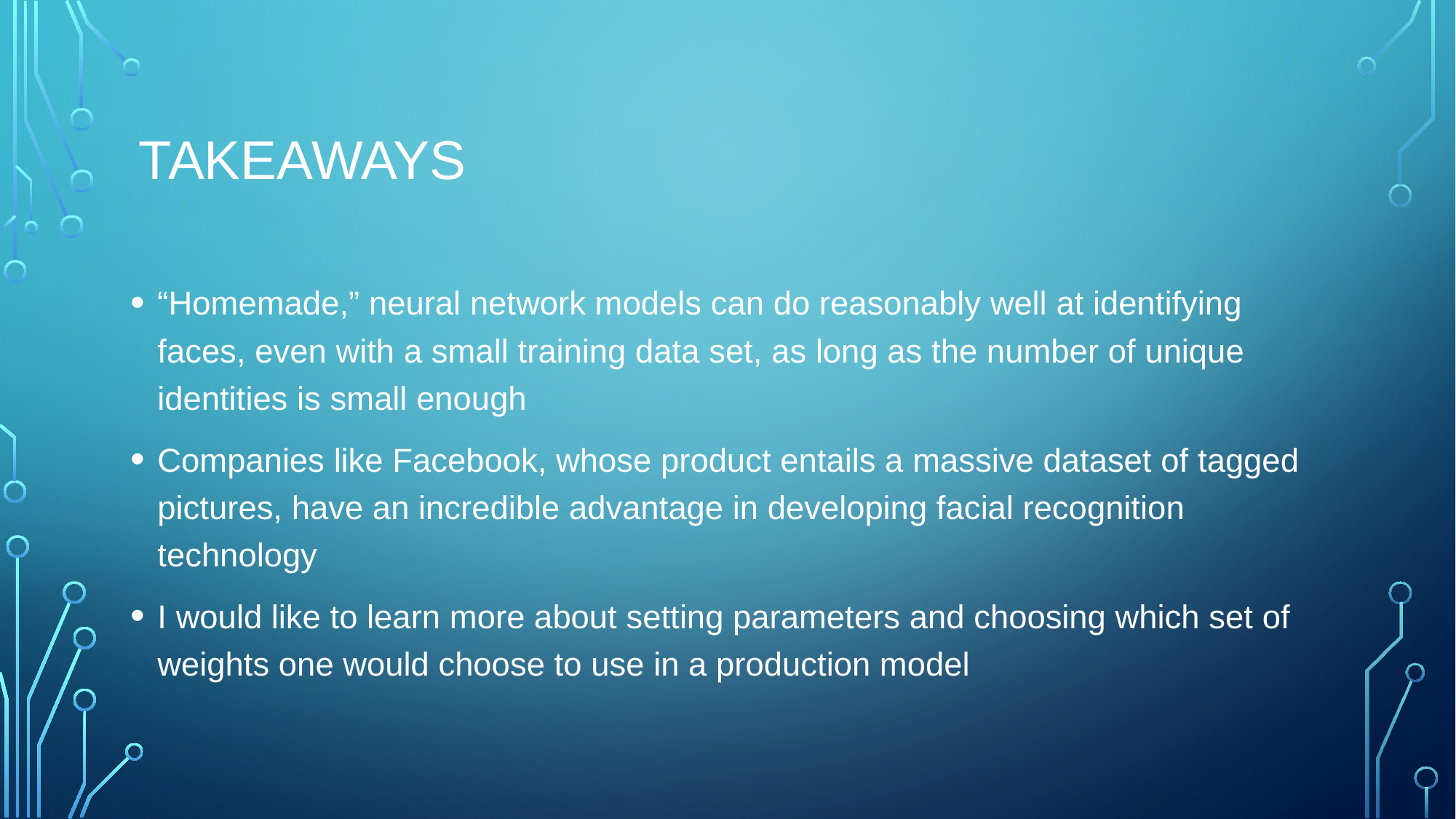

# Takeaways
“Homemade,” neural network models can do reasonably well at identifying faces, even with a small training data set, as long as the number of unique identities is small enough
Companies like Facebook, whose product entails a massive dataset of tagged pictures, have an incredible advantage in developing facial recognition technology
I would like to learn more about setting parameters and choosing which set of weights one would choose to use in a production model